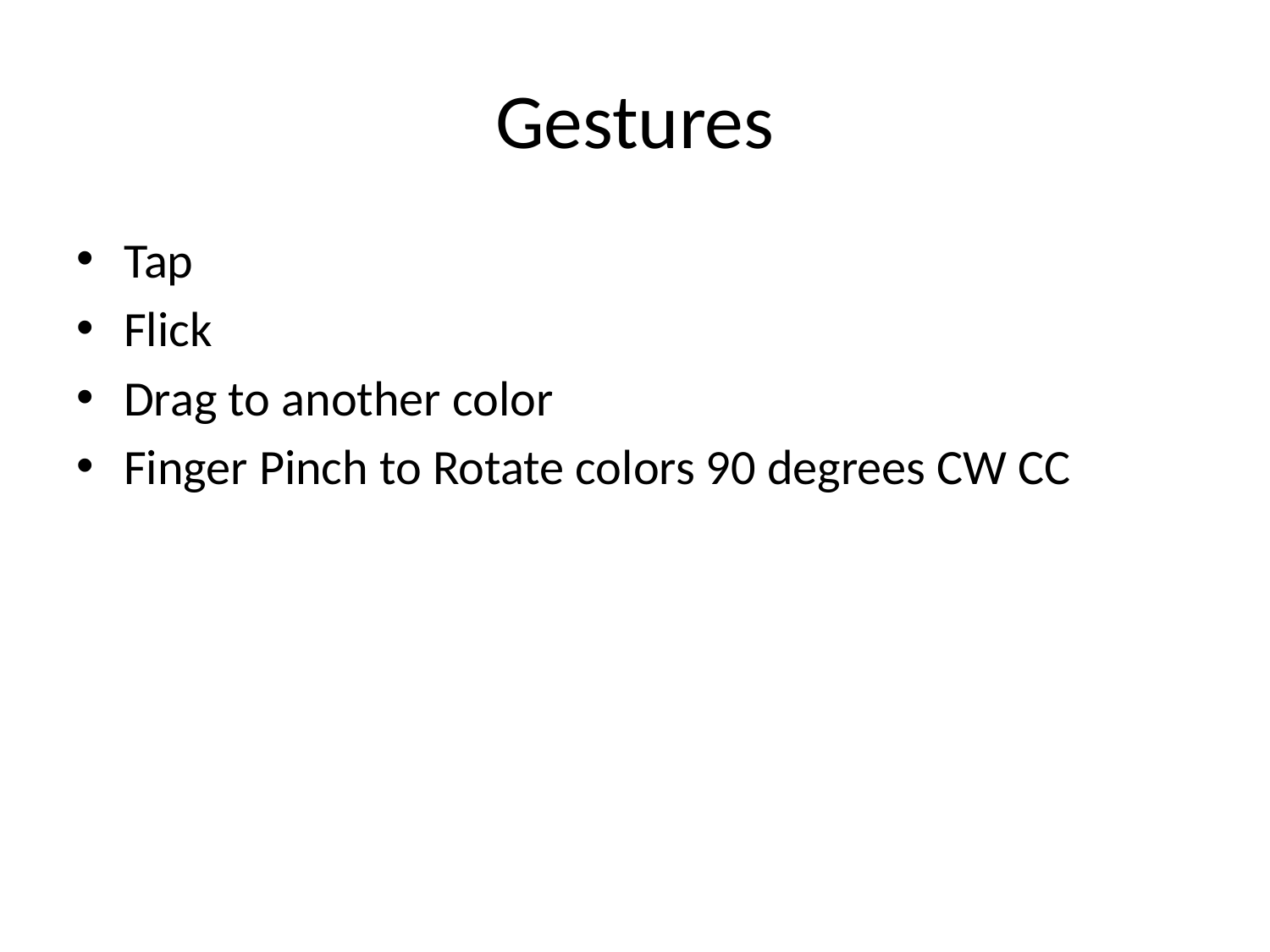

# Gestures
Tap
Flick
Drag to another color
Finger Pinch to Rotate colors 90 degrees CW CC